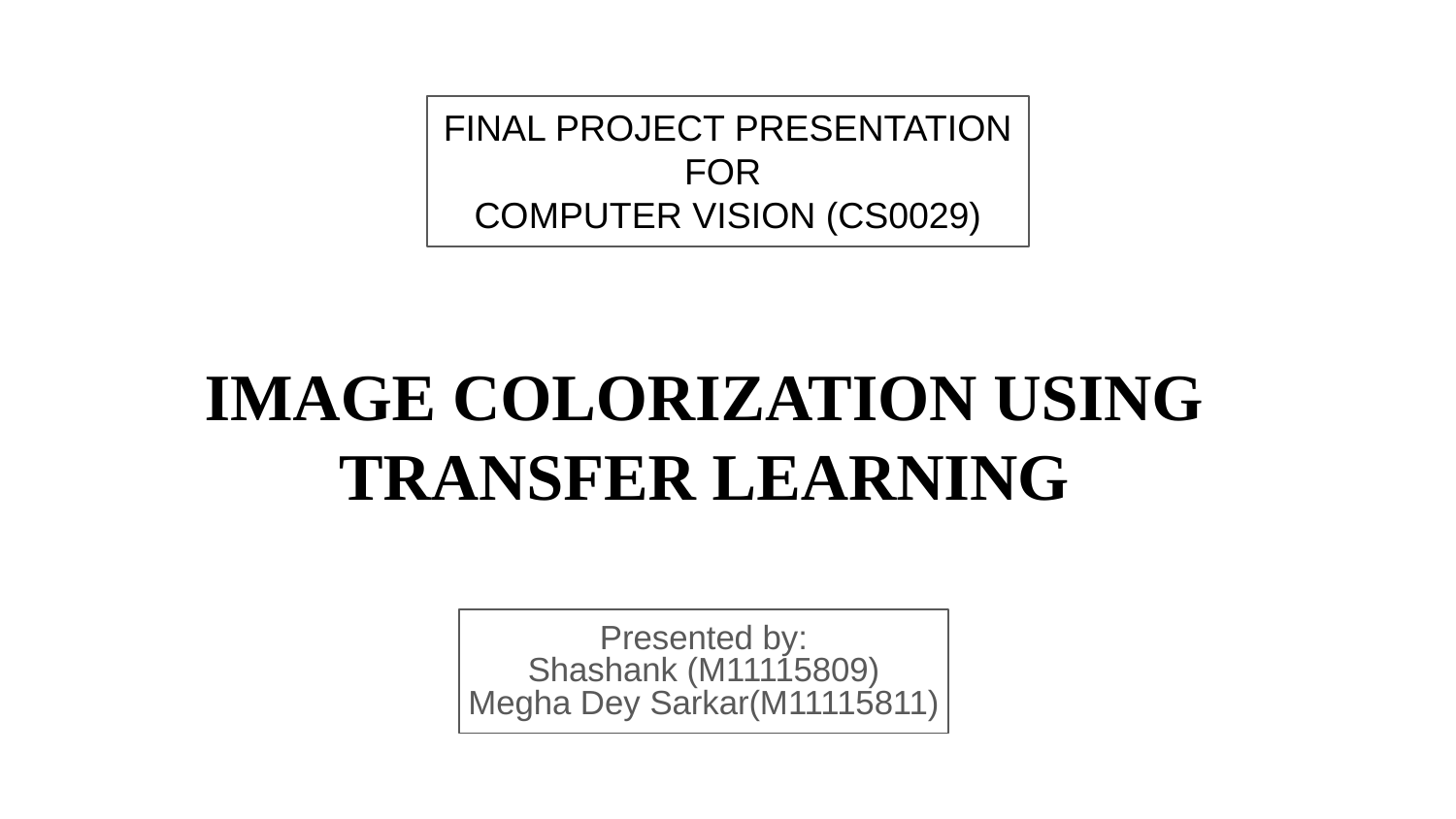

FINAL PROJECT PRESENTATION
FOR
COMPUTER VISION (CS0029)

# IMAGE COLORIZATION USING TRANSFER LEARNING
Presented by:
Shashank (M11115809)
Megha Dey Sarkar(M11115811)